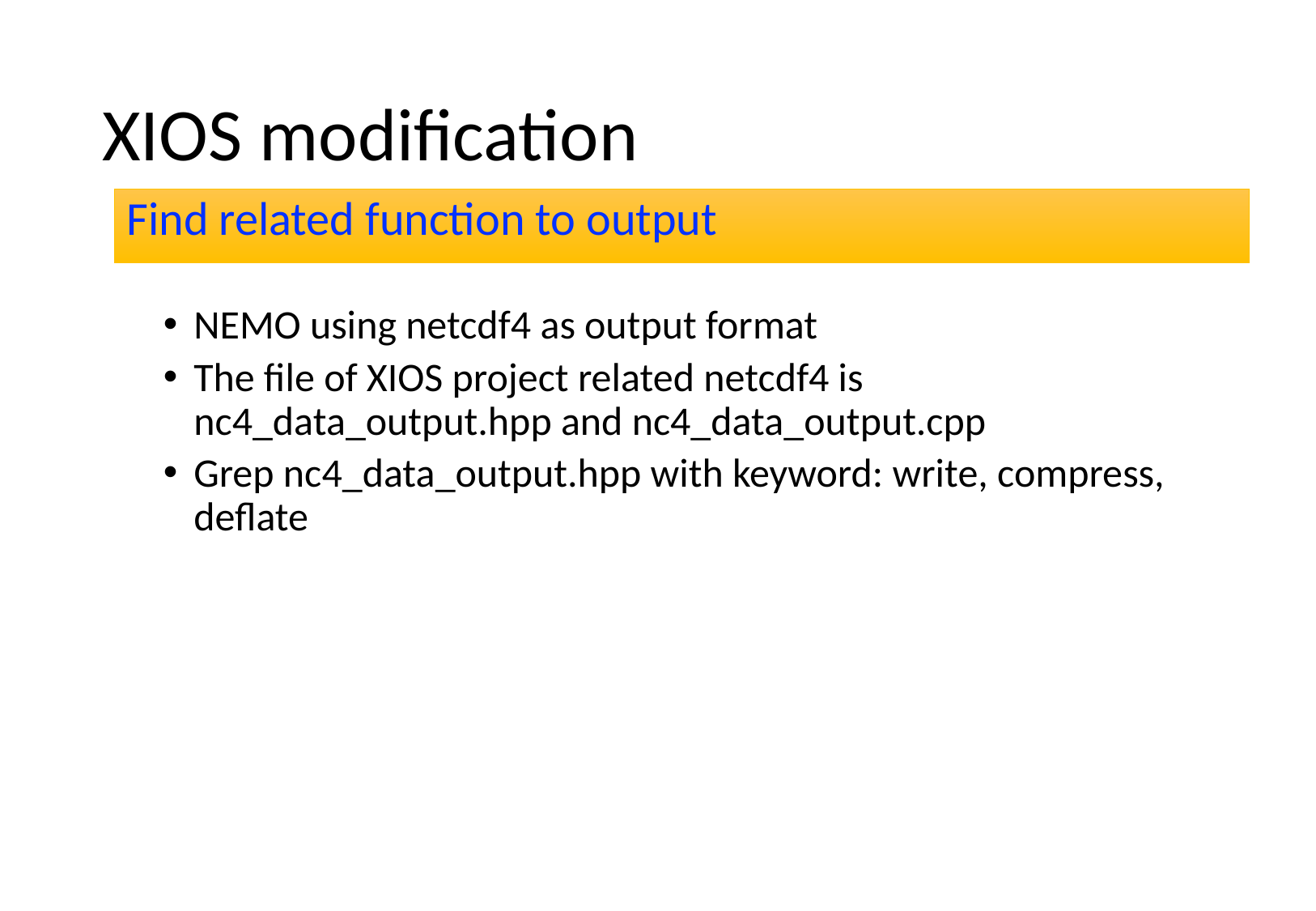

# XIOS modification
Find related function to output
NEMO using netcdf4 as output format
The file of XIOS project related netcdf4 is nc4_data_output.hpp and nc4_data_output.cpp
Grep nc4_data_output.hpp with keyword: write, compress, deflate